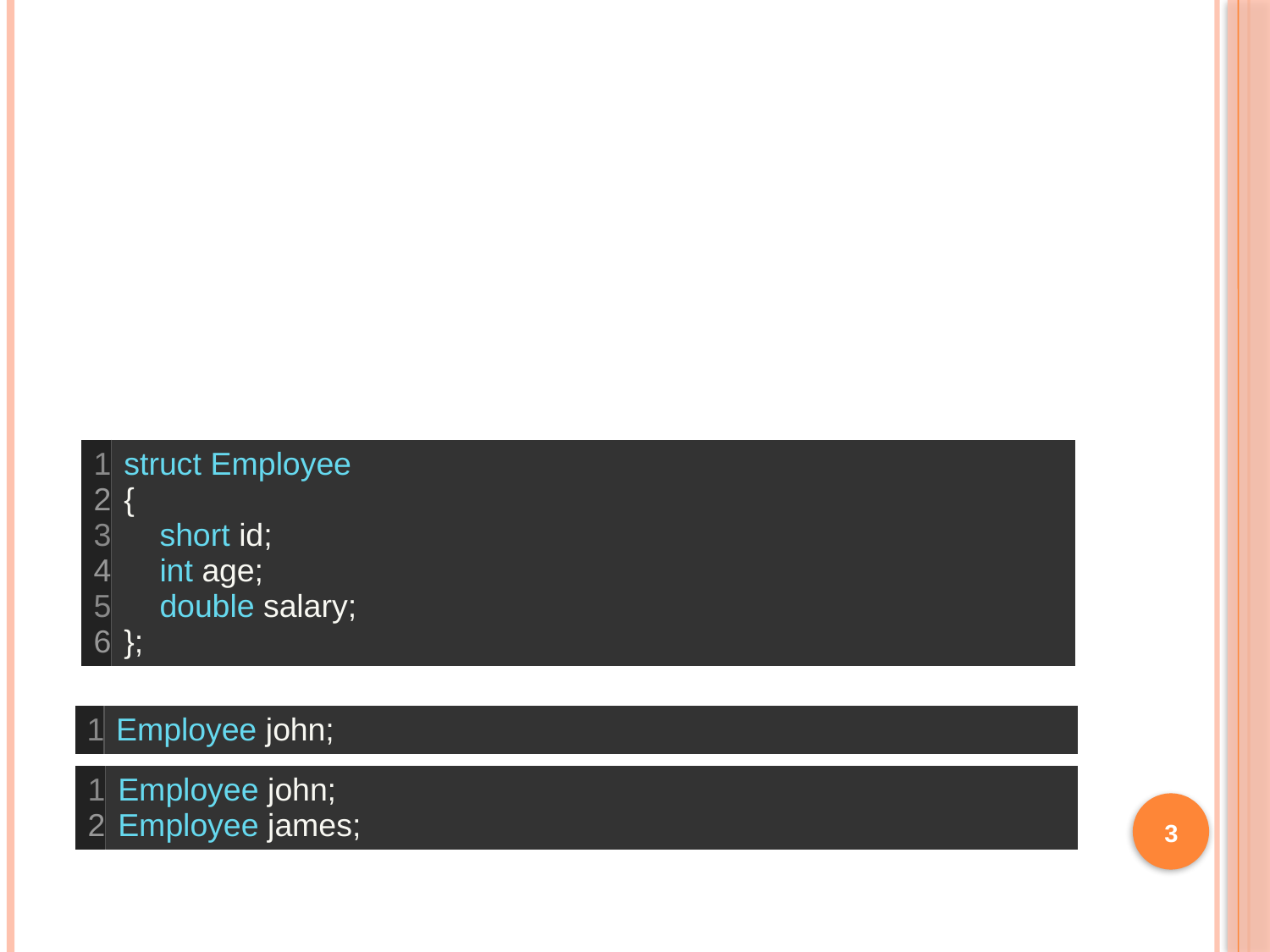

#
| 1 2 3 4 5 6 | struct Employee {     short id;     int age;     double salary; }; |
| --- | --- |
| 1 | Employee john; |
| --- | --- |
| 1 2 | Employee john; Employee james; |
| --- | --- |
3